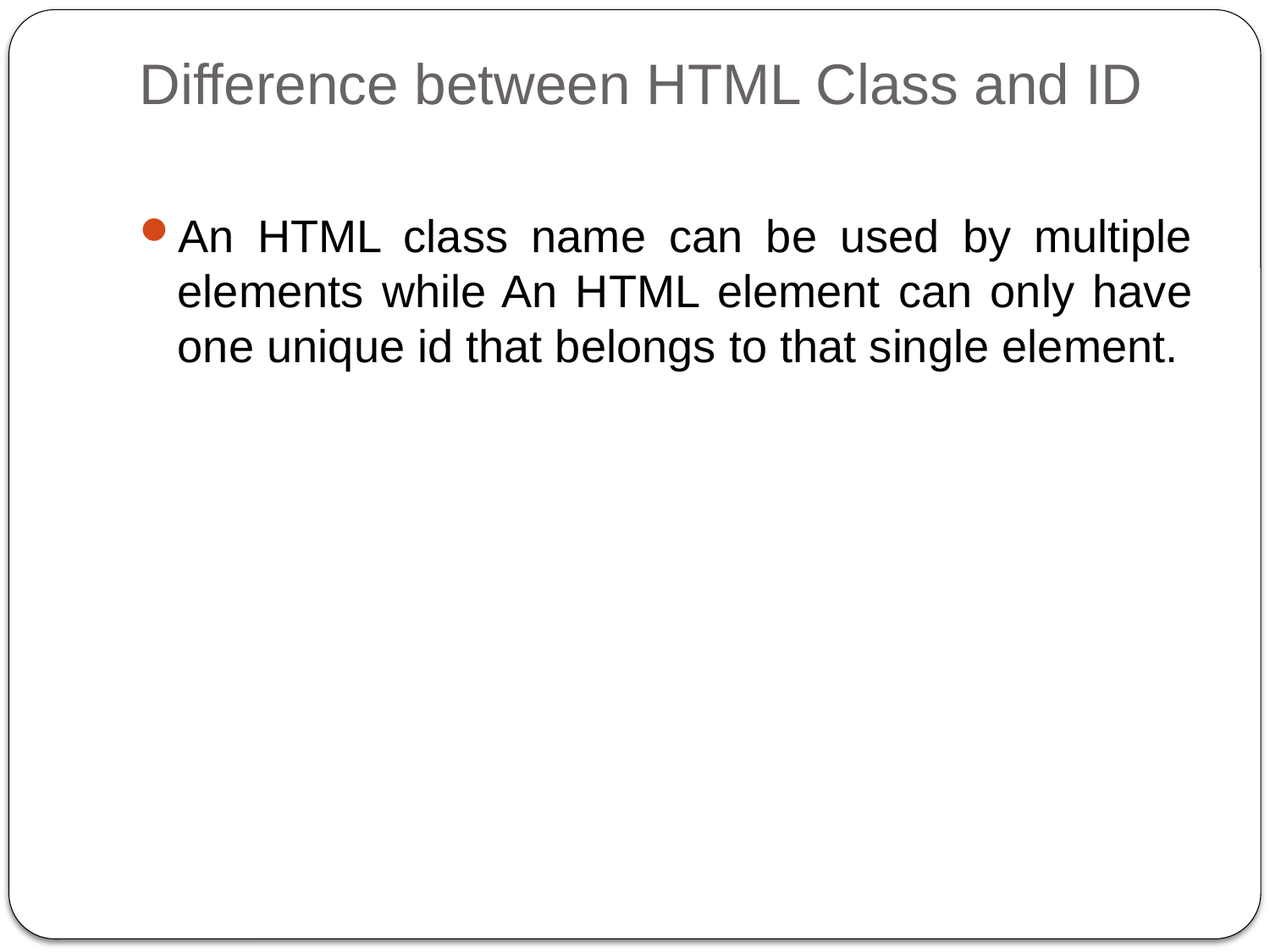

# Difference between HTML Class and ID
An HTML class name can be used by multiple elements while An HTML element can only have one unique id that belongs to that single element.